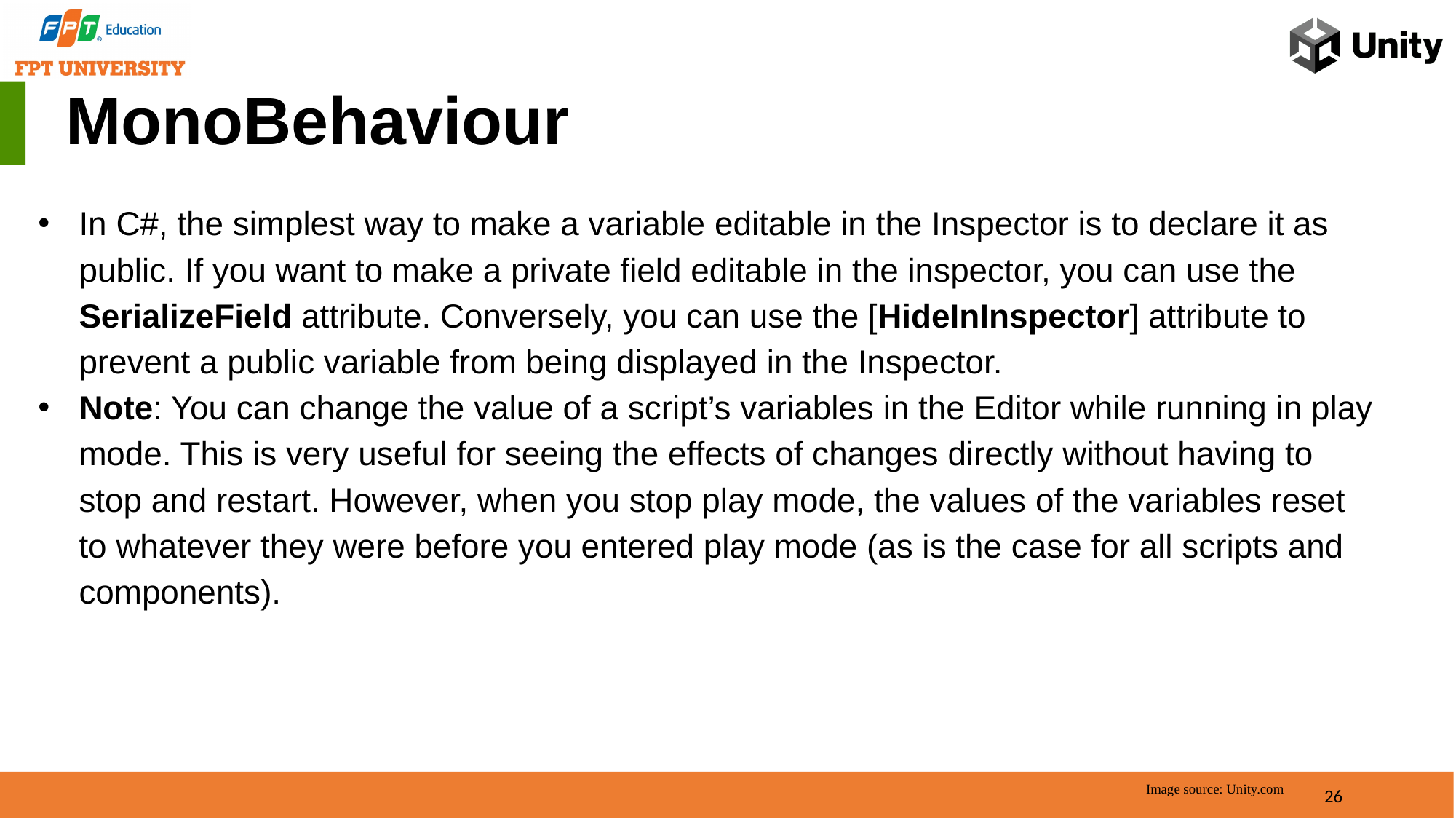

MonoBehaviour

In C#, the simplest way to make a variable editable in the Inspector is to declare it as public. If you want to make a private field editable in the inspector, you can use the SerializeField attribute. Conversely, you can use the [HideInInspector] attribute to prevent a public variable from being displayed in the Inspector.
Note: You can change the value of a script’s variables in the Editor while running in play mode. This is very useful for seeing the effects of changes directly without having to stop and restart. However, when you stop play mode, the values of the variables reset to whatever they were before you entered play mode (as is the case for all scripts and components).
26
Image source: Unity.com